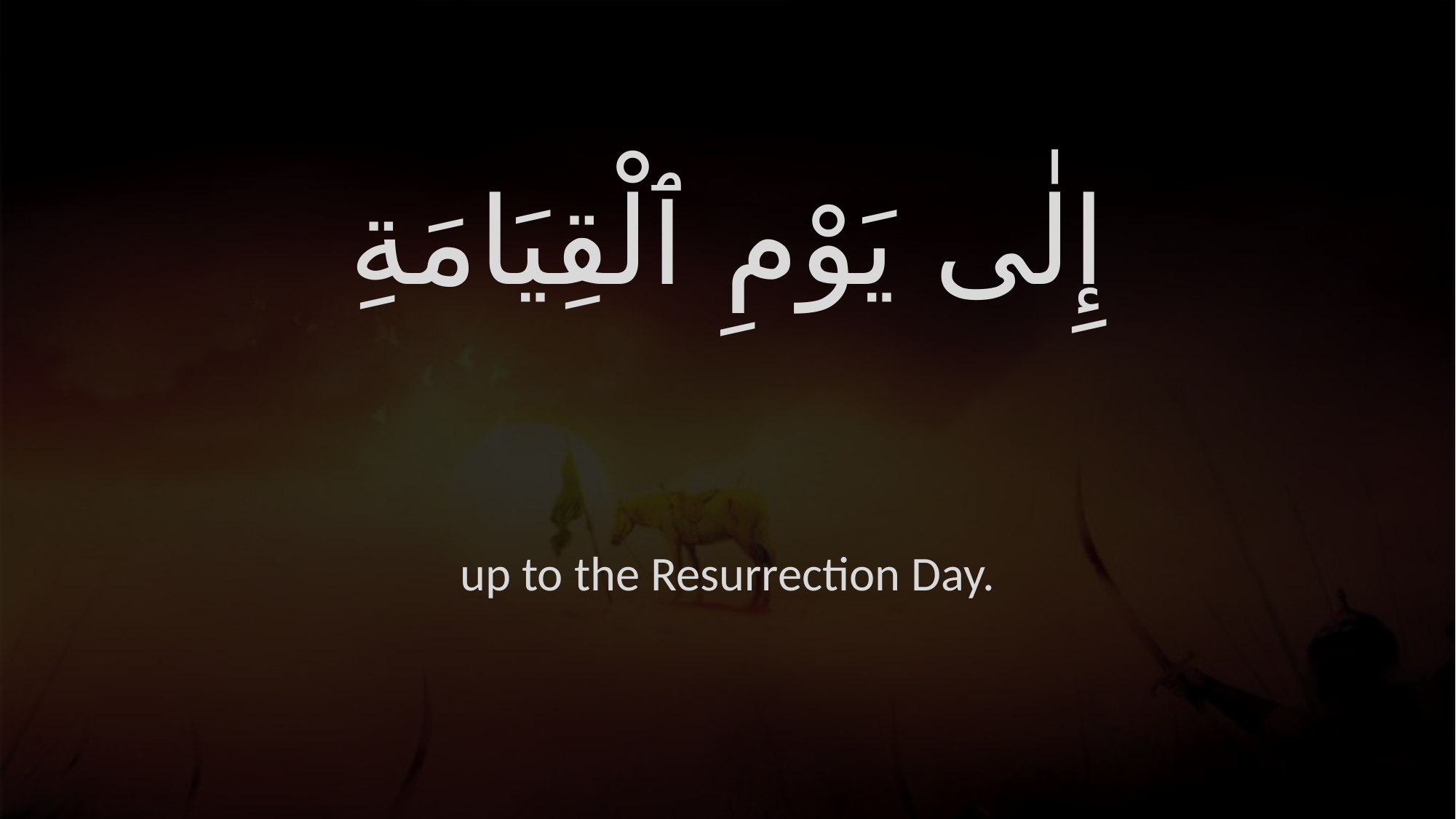

# إِلٰى يَوْمِ ٱلْقِيَامَةِ
up to the Resurrection Day.